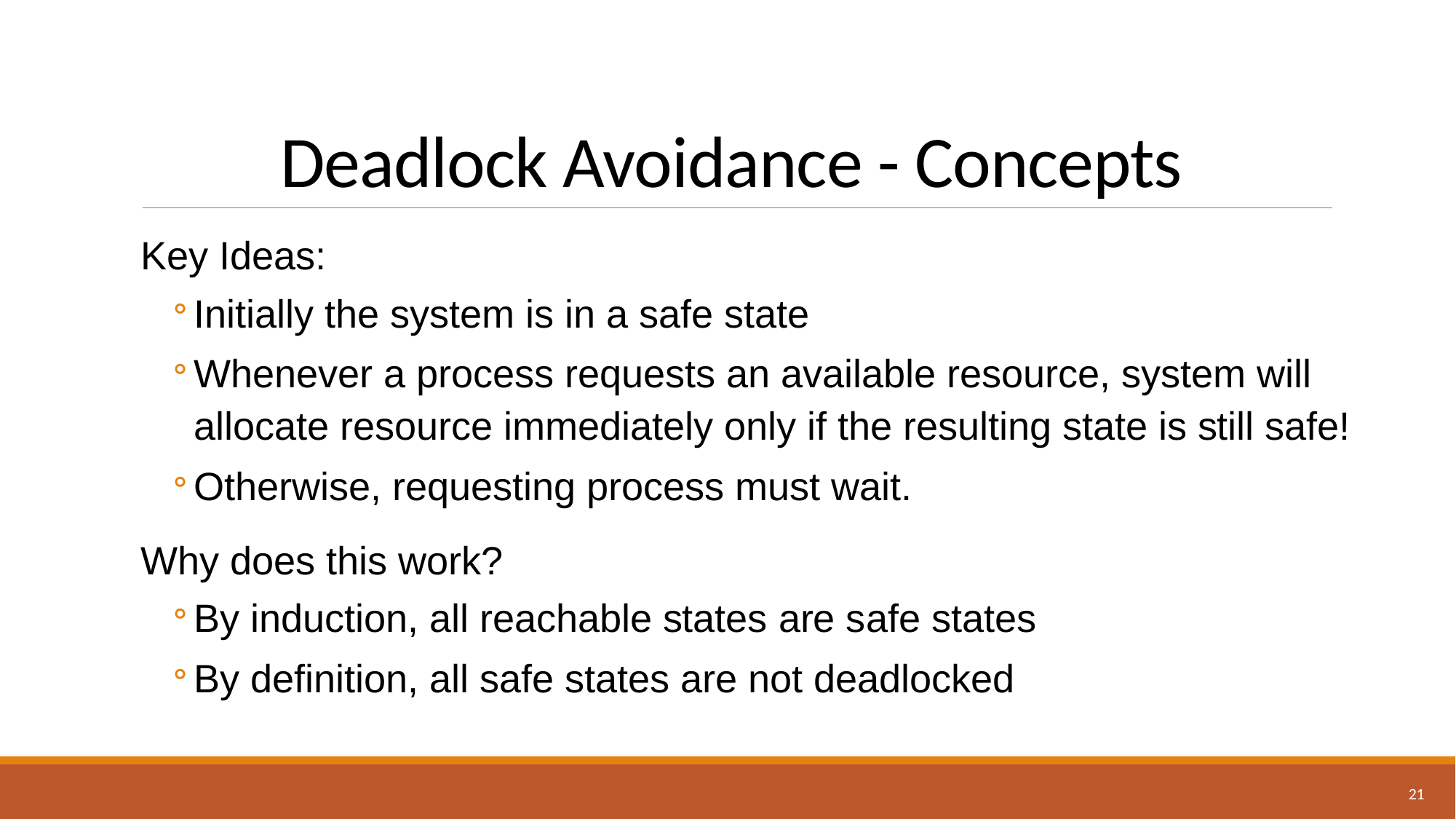

# Deadlock Avoidance - Concepts
Key Ideas:
Initially the system is in a safe state
Whenever a process requests an available resource, system will allocate resource immediately only if the resulting state is still safe!
Otherwise, requesting process must wait.
Why does this work?
By induction, all reachable states are safe states
By definition, all safe states are not deadlocked
21